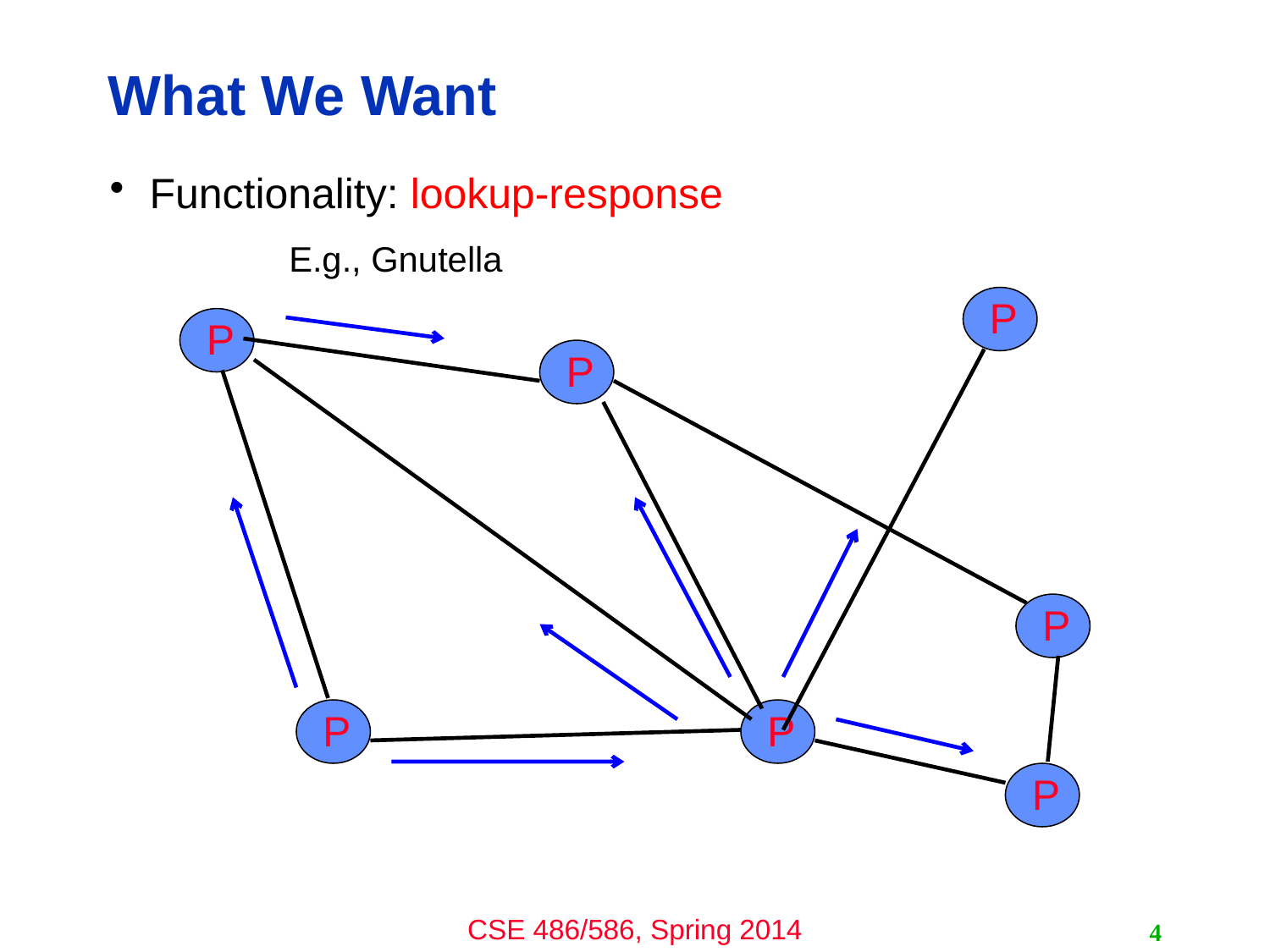

# What We Want
Functionality: lookup-response
E.g., Gnutella
P

P

P

P

P

P

P

4